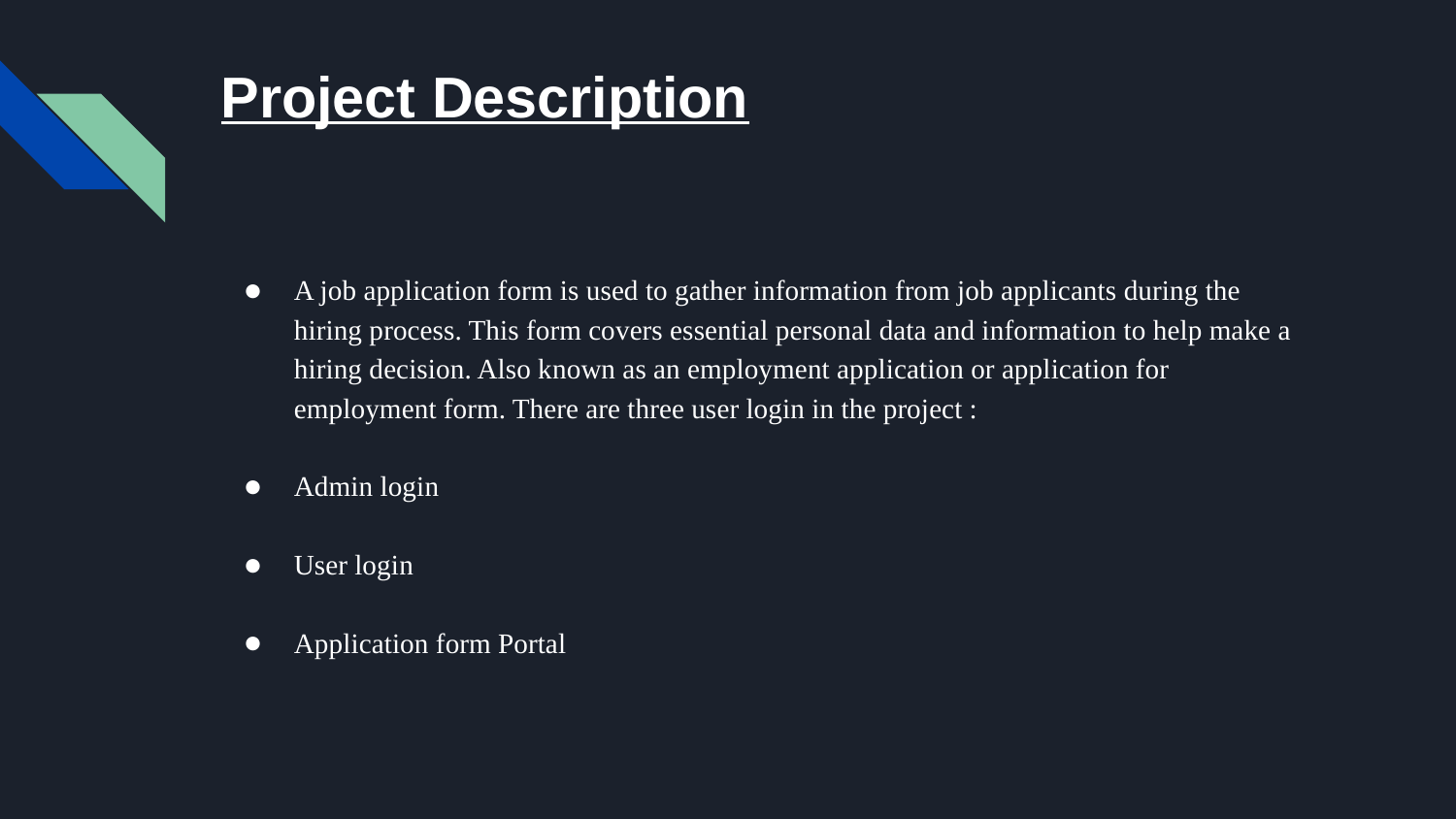

# Project Description

A job application form is used to gather information from job applicants during the hiring process. This form covers essential personal data and information to help make a hiring decision. Also known as an employment application or application for employment form. There are three user login in the project :

Admin login

User login

Application form Portal